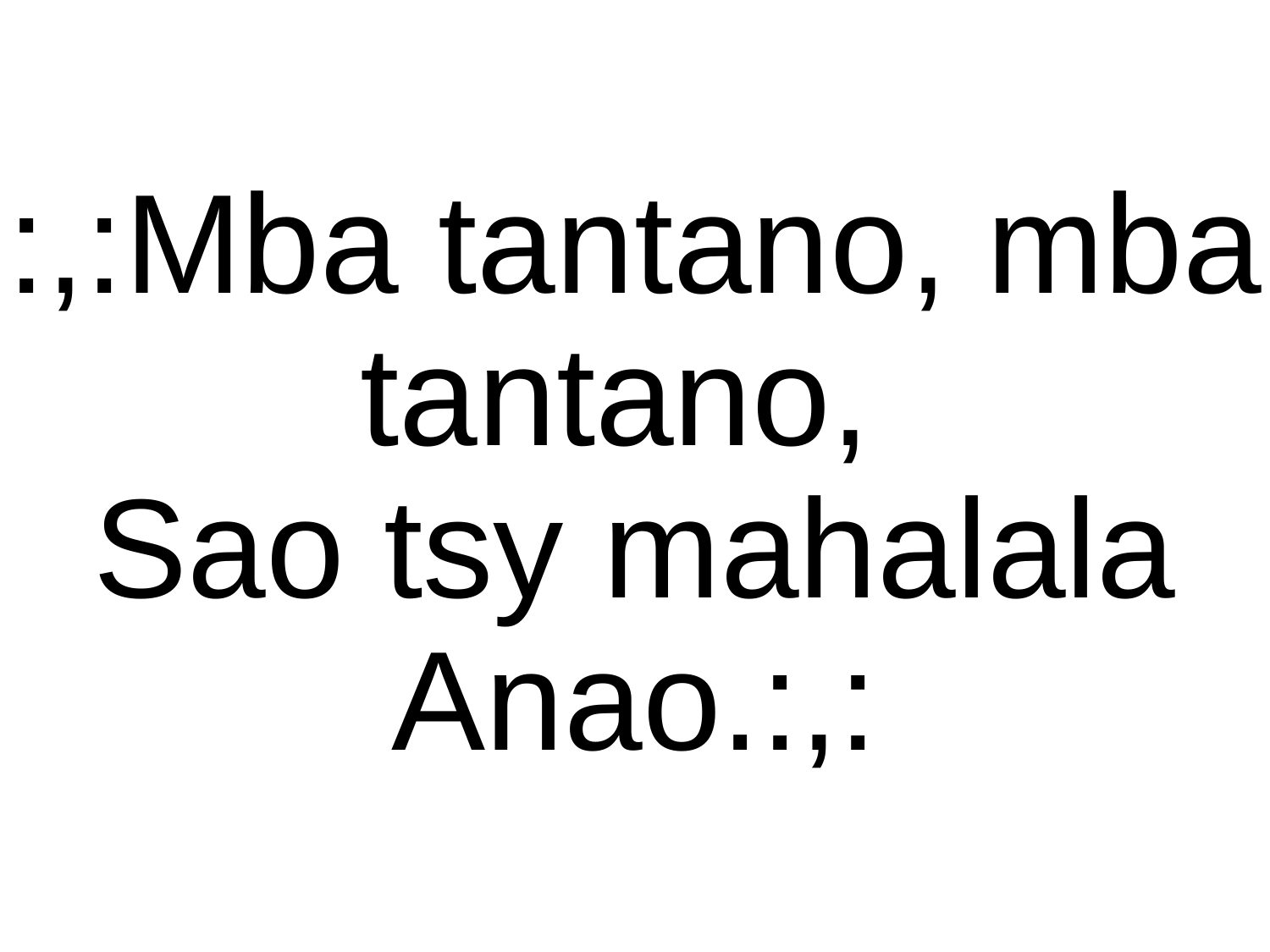

:,:Mba tantano, mba tantano,
Sao tsy mahalala Anao.:,: